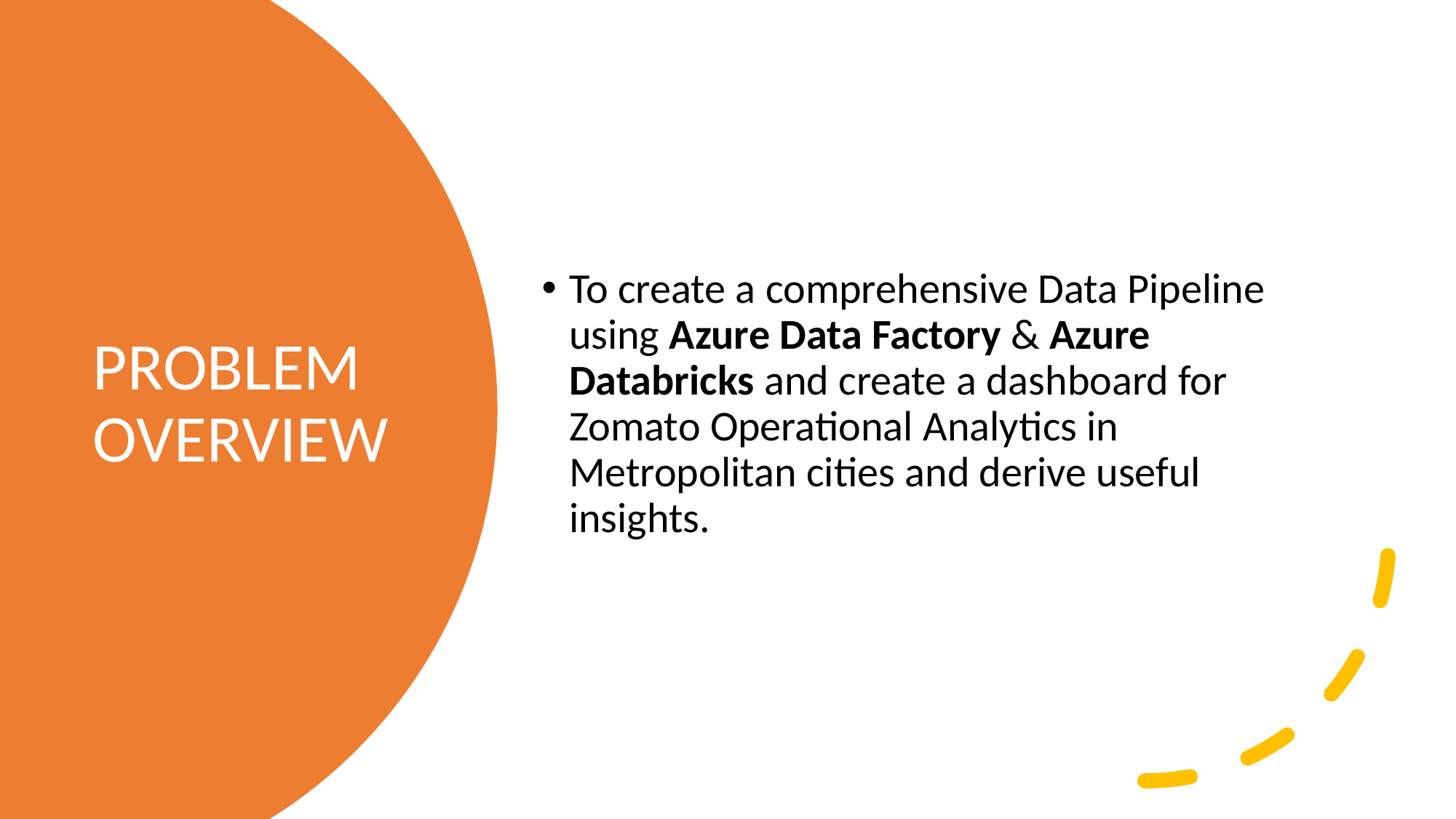

To create a comprehensive Data Pipeline using Azure Data Factory & Azure Databricks and create a dashboard for Zomato Operational Analytics in Metropolitan cities and derive useful insights.
# PROBLEM OVERVIEW